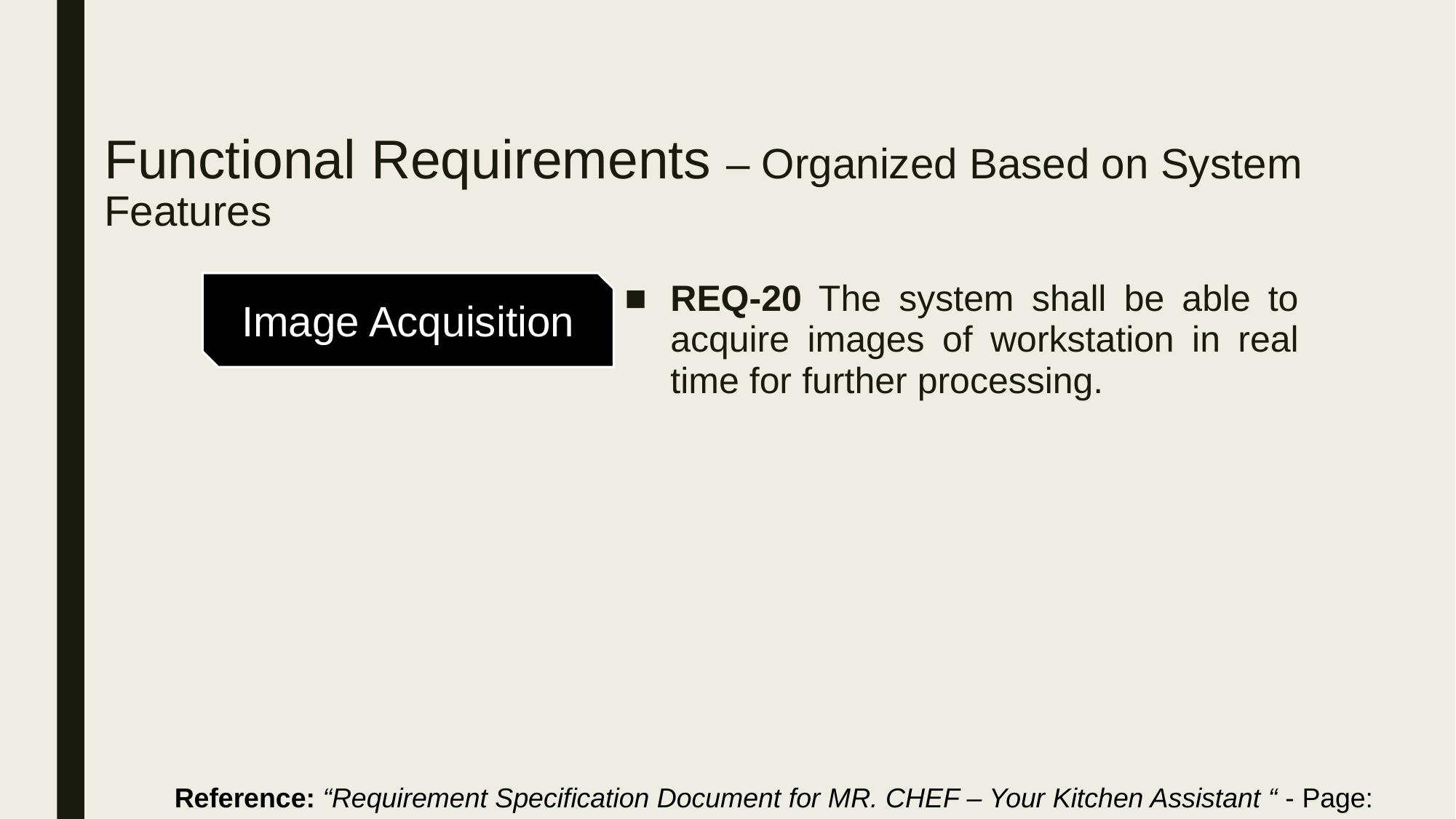

# Functional Requirements – Organized Based on System Features
Image Acquisition
REQ-20 The system shall be able to acquire images of workstation in real time for further processing.
Reference: “Requirement Specification Document for MR. CHEF – Your Kitchen Assistant “ - Page: 23-24